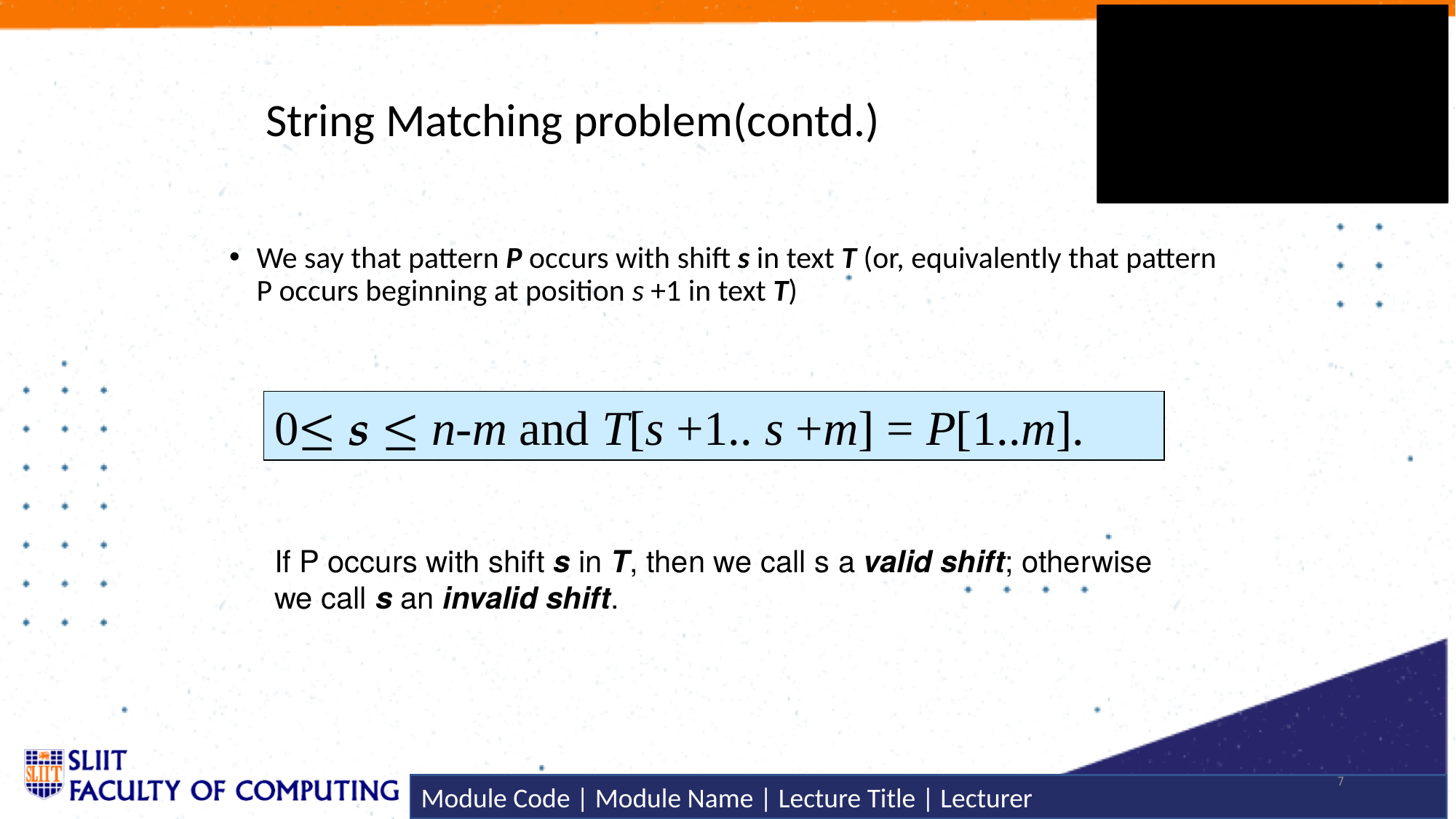

# String Matching problem(contd.)
We say that pattern P occurs with shift s in text T (or, equivalently that pattern P occurs beginning at position s +1 in text T)

0≤ s ≤ n-m and T[s +1.. s +m] = P[1..m].
If P occurs with shift s in T, then we call s a valid shift; otherwise we call s an invalid shift.
7